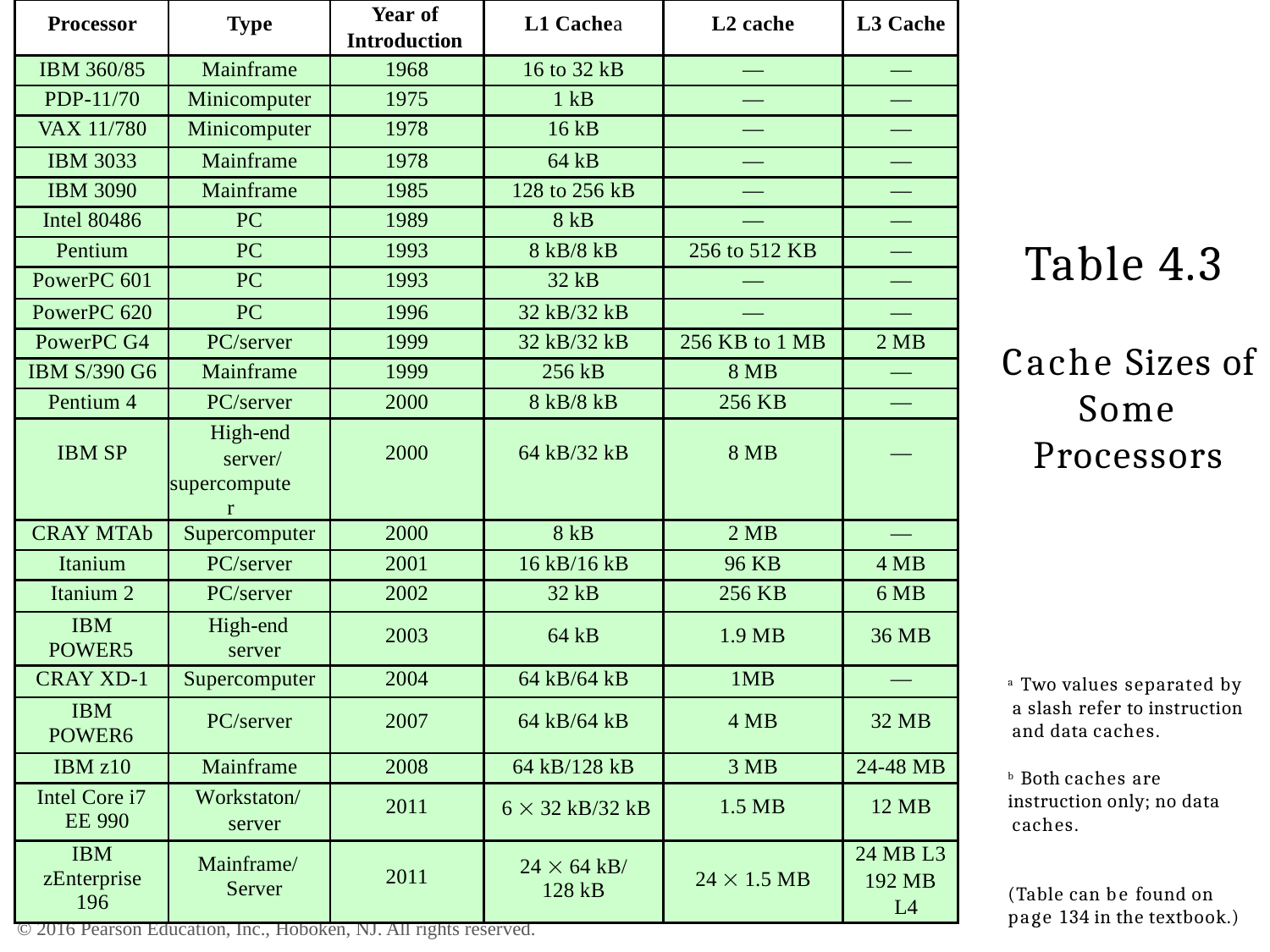

| Processor | Type | Year of Introduction | L1 Cachea | L2 cache | L3 Cache |
| --- | --- | --- | --- | --- | --- |
| IBM 360/85 | Mainframe | 1968 | 16 to 32 kB | — | — |
| PDP-11/70 | Minicomputer | 1975 | 1 kB | — | — |
| VAX 11/780 | Minicomputer | 1978 | 16 kB | — | — |
| IBM 3033 | Mainframe | 1978 | 64 kB | — | — |
| IBM 3090 | Mainframe | 1985 | 128 to 256 kB | — | — |
| Intel 80486 | PC | 1989 | 8 kB | — | — |
| Pentium | PC | 1993 | 8 kB/8 kB | 256 to 512 KB | — |
| PowerPC 601 | PC | 1993 | 32 kB | — | — |
| PowerPC 620 | PC | 1996 | 32 kB/32 kB | — | — |
| PowerPC G4 | PC/server | 1999 | 32 kB/32 kB | 256 KB to 1 MB | 2 MB |
| IBM S/390 G6 | Mainframe | 1999 | 256 kB | 8 MB | — |
| Pentium 4 | PC/server | 2000 | 8 kB/8 kB | 256 KB | — |
| IBM SP | High-end server/ supercomputer | 2000 | 64 kB/32 kB | 8 MB | — |
| CRAY MTAb | Supercomputer | 2000 | 8 kB | 2 MB | — |
| Itanium | PC/server | 2001 | 16 kB/16 kB | 96 KB | 4 MB |
| Itanium 2 | PC/server | 2002 | 32 kB | 256 KB | 6 MB |
| IBM POWER5 | High-end server | 2003 | 64 kB | 1.9 MB | 36 MB |
| CRAY XD-1 | Supercomputer | 2004 | 64 kB/64 kB | 1MB | — |
| IBM POWER6 | PC/server | 2007 | 64 kB/64 kB | 4 MB | 32 MB |
| IBM z10 | Mainframe | 2008 | 64 kB/128 kB | 3 MB | 24-48 MB |
| Intel Core i7 EE 990 | Workstaton/ server | 2011 | 6 × 32 kB/32 kB | 1.5 MB | 12 MB |
| IBM zEnterprise 196 | Mainframe/ Server | 2011 | 24 × 64 kB/ 128 kB | 24 × 1.5 MB | 24 MB L3 192 MB L4 |
# Table 4.3
Cache Sizes of  Some  Processors
a Two values separated by  a slash refer to instruction  and data caches.

b Both caches are  instruction only; no data  caches.
(Table can be found on  page 134 in the textbook.)
© 2016 Pearson Education, Inc., Hoboken, NJ. All rights reserved.